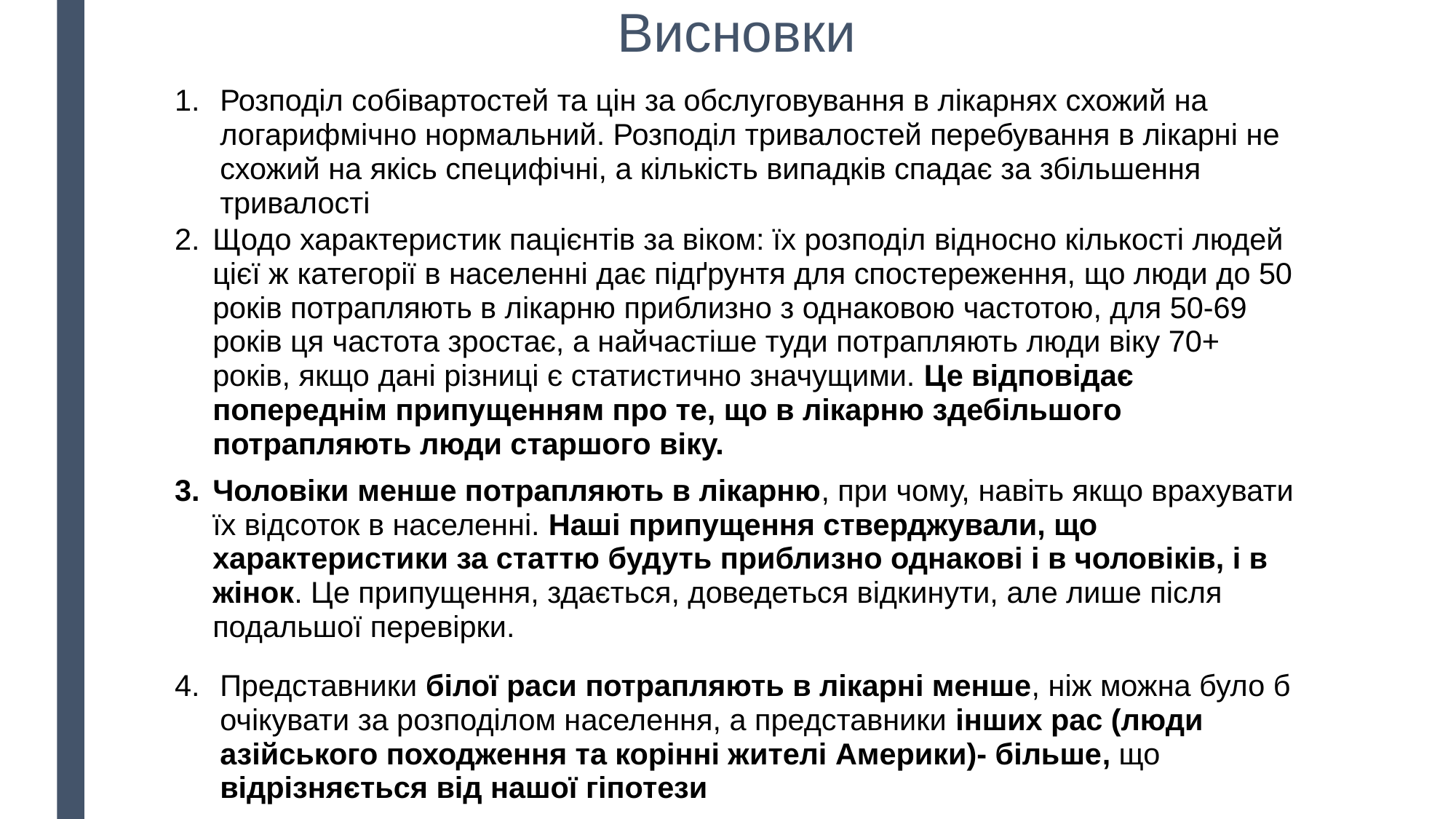

# Висновки
Розподіл собівартостей та цін за обслуговування в лікарнях схожий на логарифмічно нормальний. Розподіл тривалостей перебування в лікарні не схожий на якісь специфічні, а кількість випадків спадає за збільшення тривалості
Щодо характеристик пацієнтів за віком: їх розподіл відносно кількості людей цієї ж категорії в населенні дає підґрунтя для спостереження, що люди до 50 років потрапляють в лікарню приблизно з однаковою частотою, для 50-69 років ця частота зростає, а найчастіше туди потрапляють люди віку 70+ років, якщо дані різниці є статистично значущими. Це відповідає попереднім припущенням про те, що в лікарню здебільшого потрапляють люди старшого віку.
Чоловіки менше потрапляють в лікарню, при чому, навіть якщо врахувати їх відсоток в населенні. Наші припущення стверджували, що характеристики за статтю будуть приблизно однакові і в чоловіків, і в жінок. Це припущення, здається, доведеться відкинути, але лише після подальшої перевірки.
Представники білої раси потрапляють в лікарні менше, ніж можна було б очікувати за розподілом населення, а представники інших рас (люди азійського походження та корінні жителі Америки)- більше, що відрізняється від нашої гіпотези